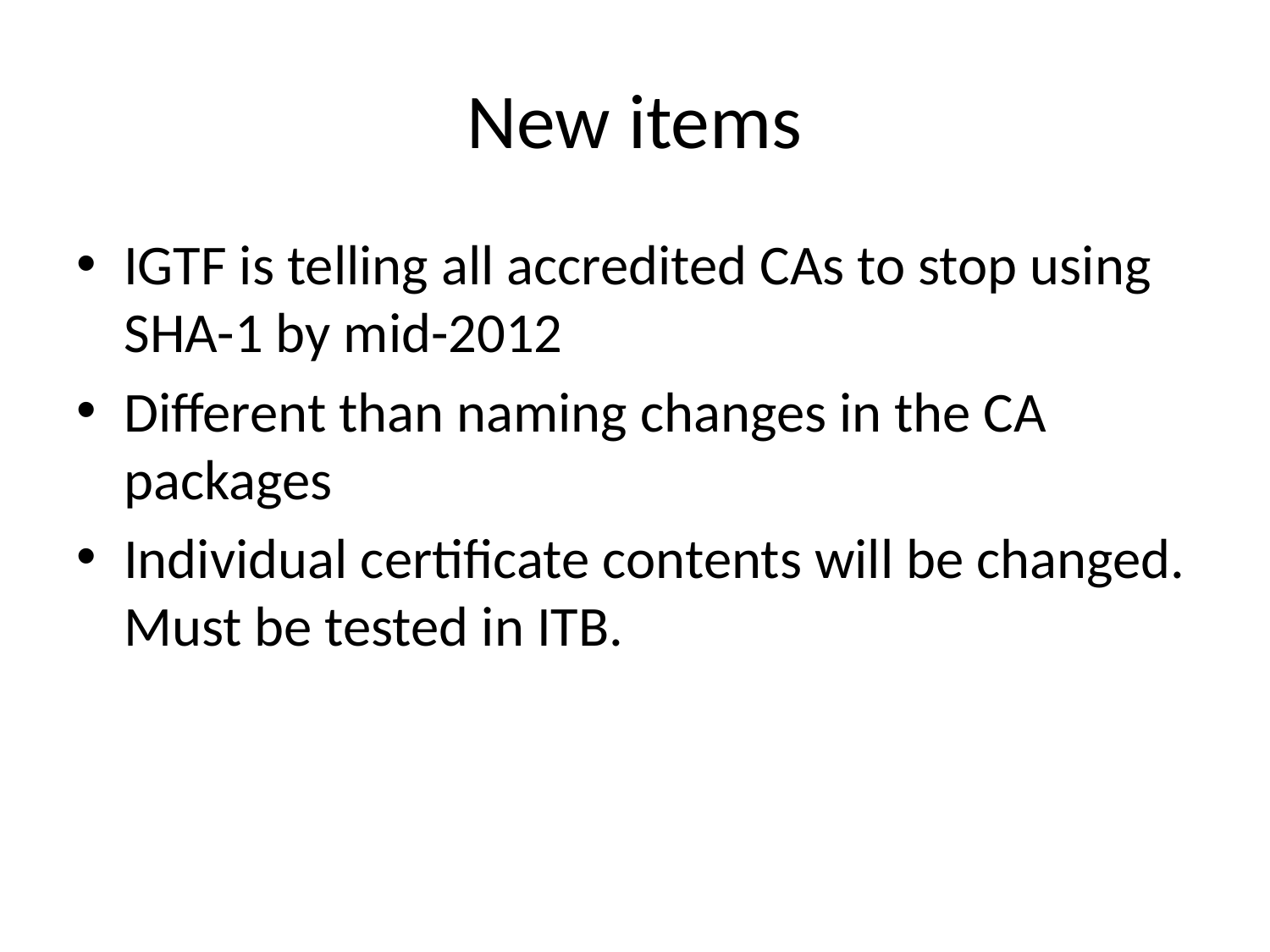

# New items
IGTF is telling all accredited CAs to stop using SHA-1 by mid-2012
Different than naming changes in the CA packages
Individual certificate contents will be changed. Must be tested in ITB.